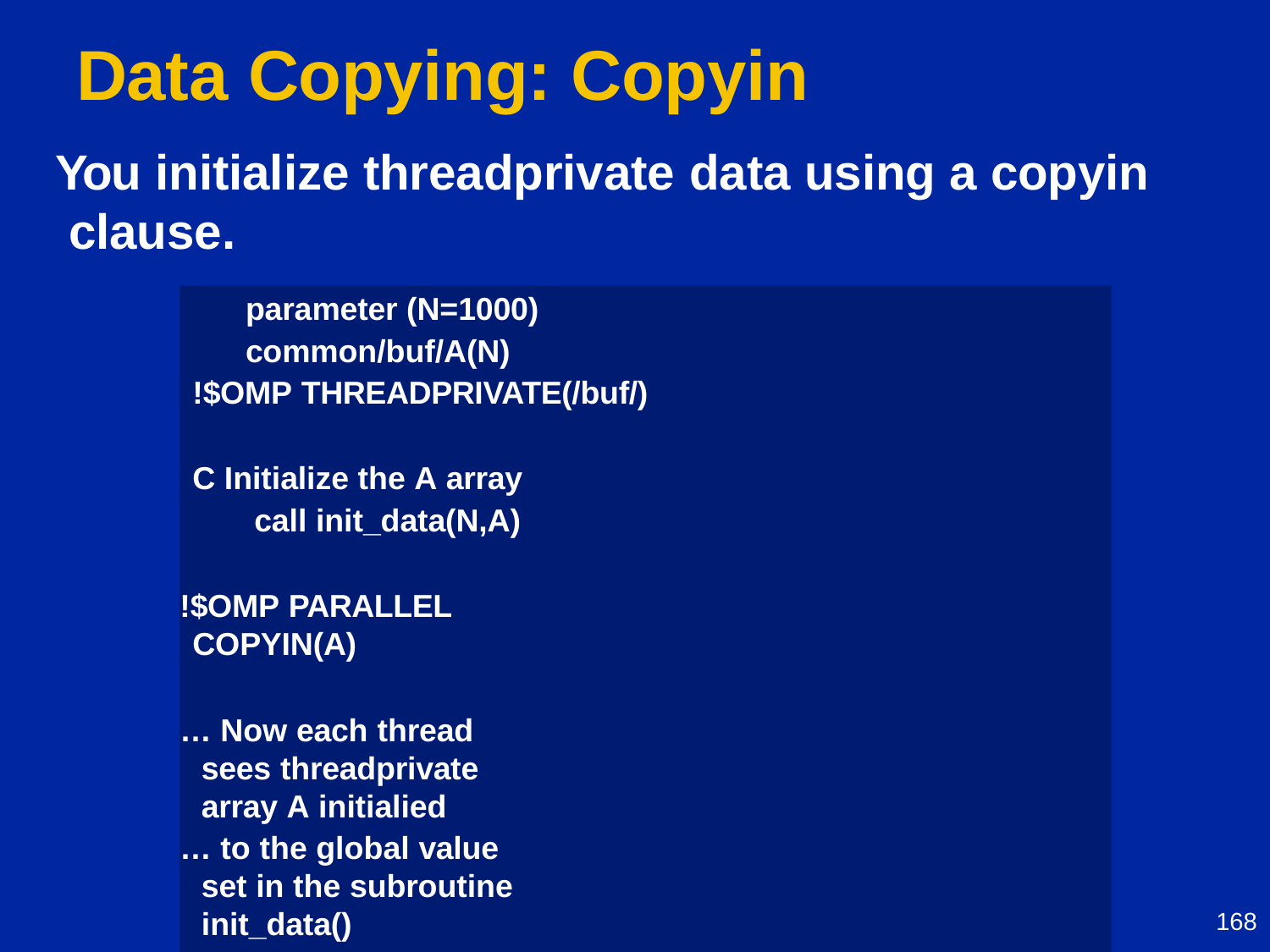

# Data Copying: Copyin
You initialize threadprivate data using a copyin  clause.
parameter (N=1000)
common/buf/A(N)
!$OMP THREADPRIVATE(/buf/)

C Initialize the A array  call init_data(N,A)

!$OMP PARALLEL COPYIN(A)

… Now each thread sees threadprivate array A initialied
… to the global value set in the subroutine init_data()

!$OMP END PARALLEL

end
parameter (N=1000)
common/buf/A(N)
!$OMP THREADPRIVATE(/buf/)

C Initialize the A array  call init_data(N,A)

!$OMP PARALLEL COPYIN(A)

… Now each thread sees threadprivate array A initialied
… to the global value set in the subroutine init_data()

!$OMP END PARALLEL

end
168